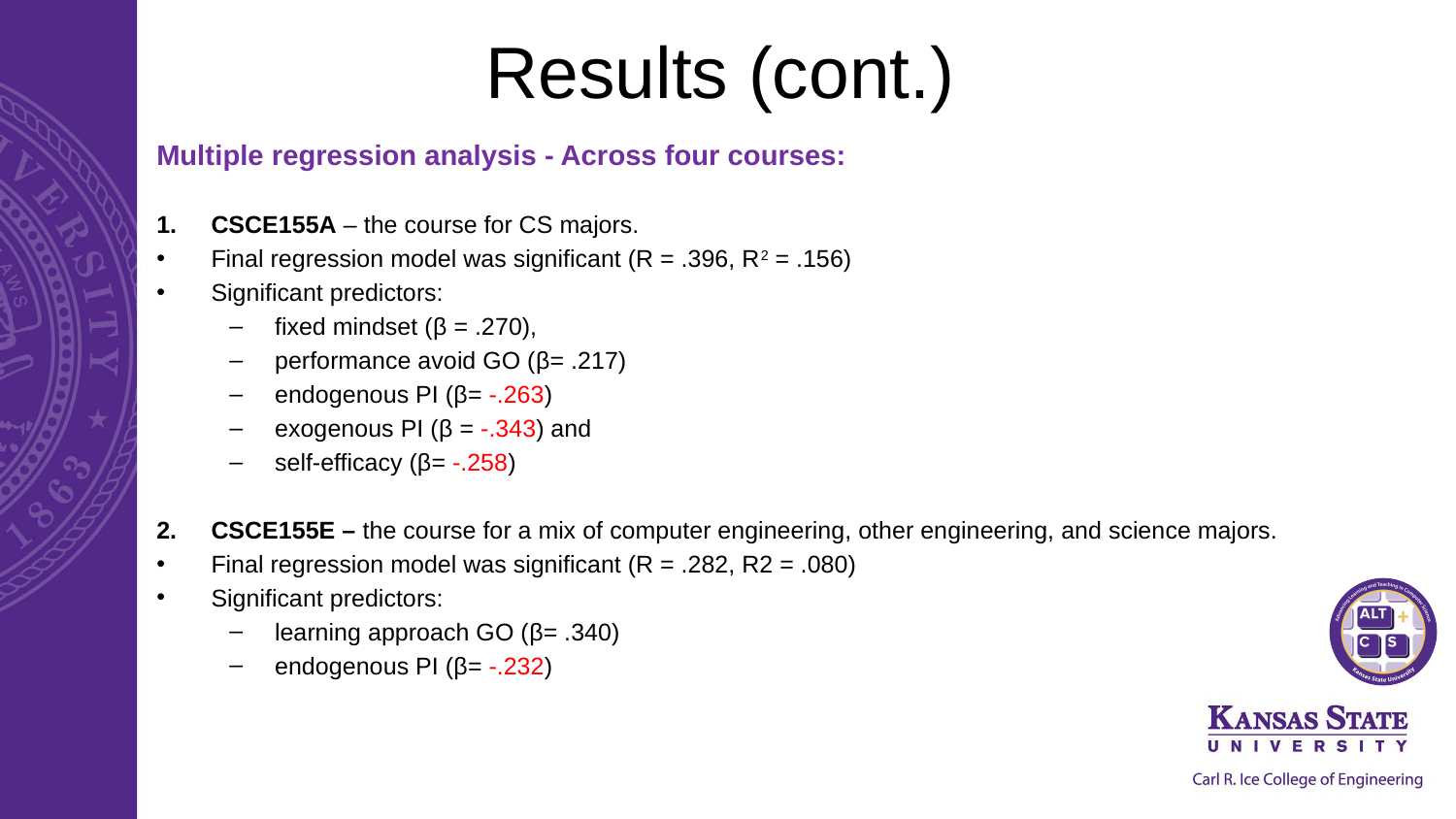

Results (cont.)
Multiple regression analysis - Across four courses:

CSCE155A – the course for CS majors.
Final regression model was significant (R = .396, R2 = .156)
Significant predictors:
fixed mindset (β = .270),
performance avoid GO (β= .217)
endogenous PI (β= -.263)
exogenous PI (β = -.343) and
self-efficacy (β= -.258)

CSCE155E – the course for a mix of computer engineering, other engineering, and science majors.
Final regression model was significant (R = .282, R2 = .080)
Significant predictors:
learning approach GO (β= .340)
endogenous PI (β= -.232)